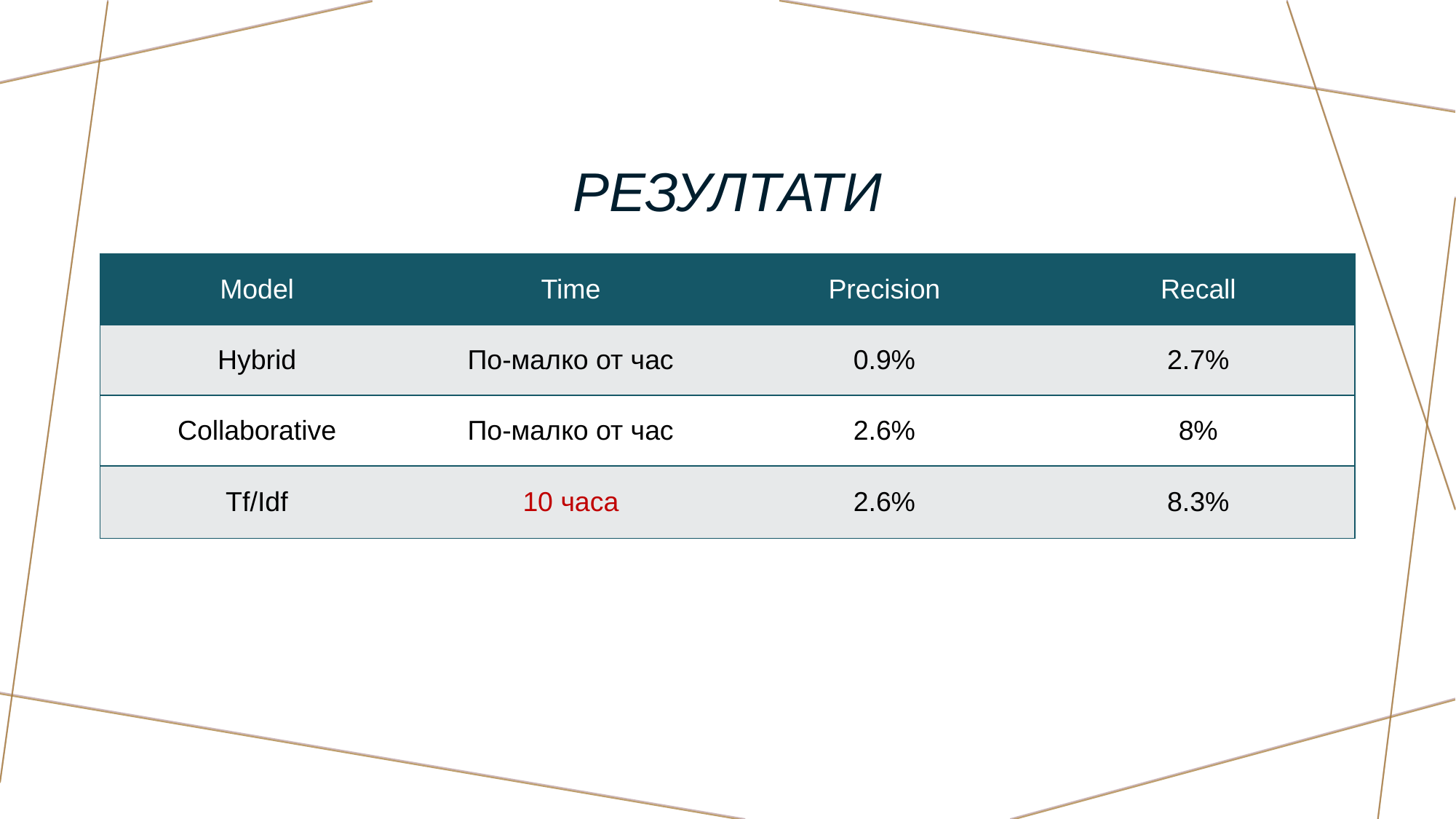

# Резултати
| Model | Time | Precision | Recall |
| --- | --- | --- | --- |
| Hybrid | По-малко от час | 0.9% | 2.7% |
| Collaborative | По-малко от час | 2.6% | 8% |
| Tf/Idf | 10 часа | 2.6% | 8.3% |